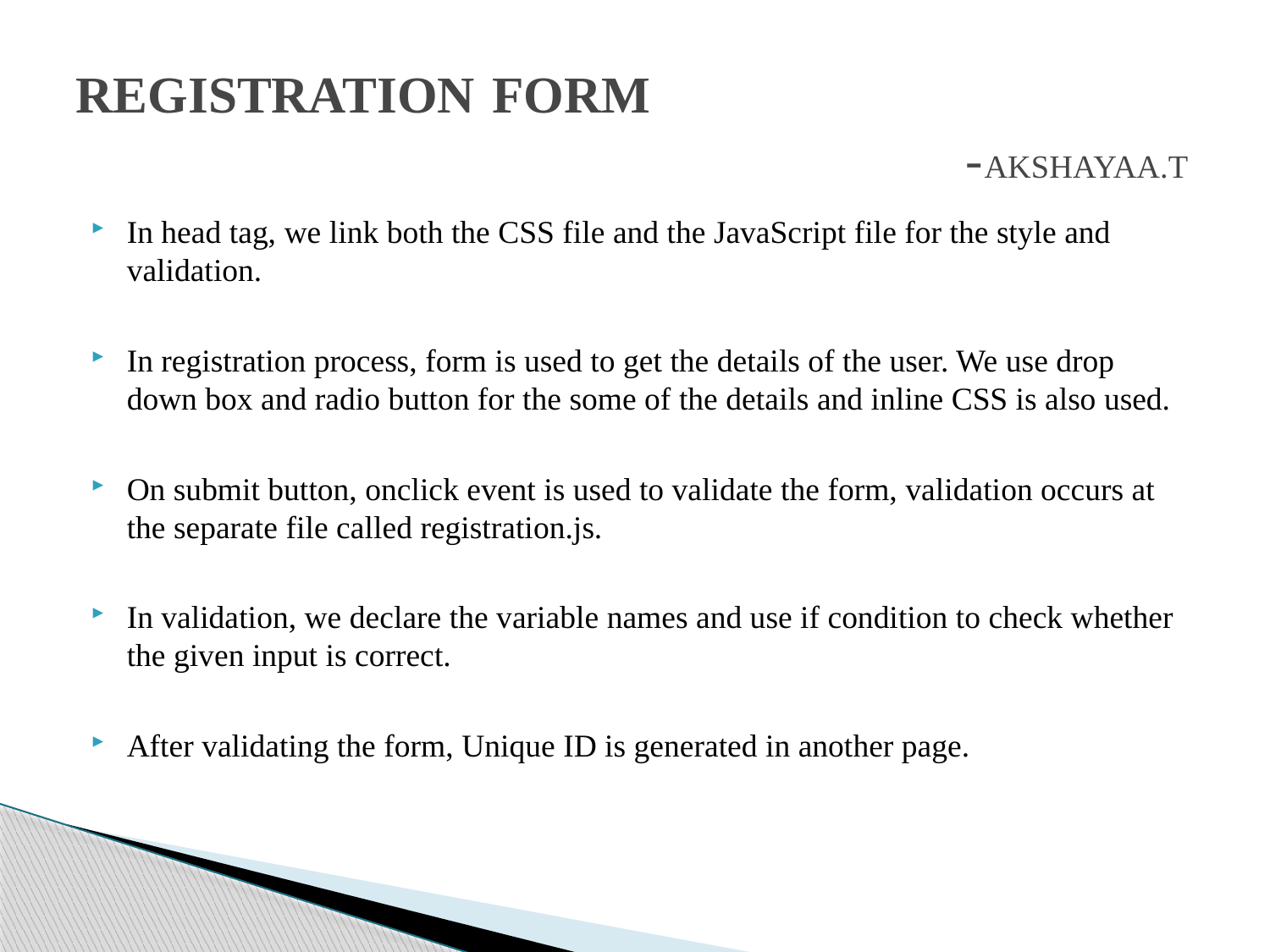

# REGISTRATION FORM -AKSHAYAA.T
In head tag, we link both the CSS file and the JavaScript file for the style and validation.

In registration process, form is used to get the details of the user. We use drop down box and radio button for the some of the details and inline CSS is also used.

On submit button, onclick event is used to validate the form, validation occurs at the separate file called registration.js.

In validation, we declare the variable names and use if condition to check whether the given input is correct.

After validating the form, Unique ID is generated in another page.